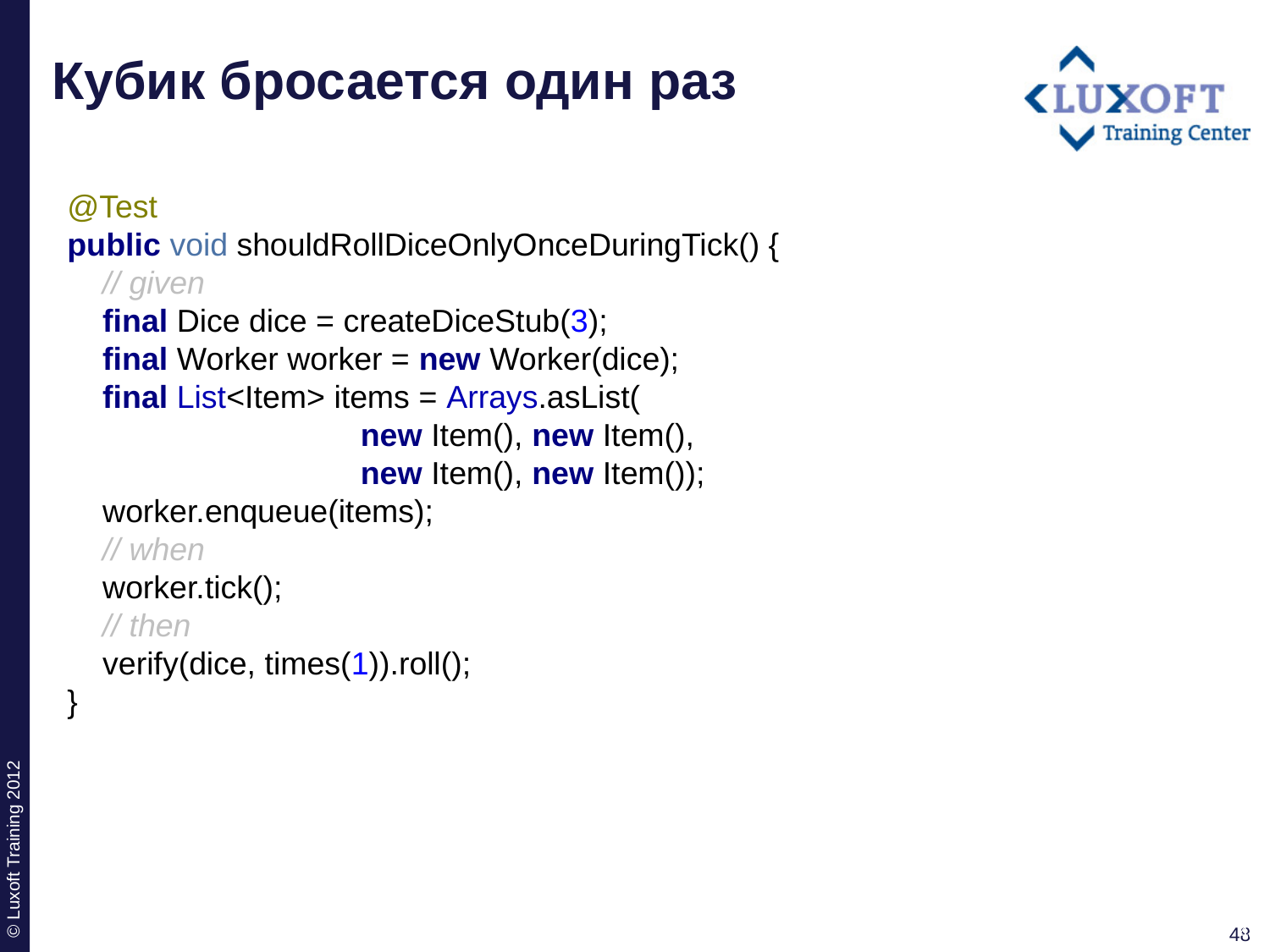

# Кубик бросается один раз
@Test
public void shouldRollDiceOnlyOnceDuringTick() {
    // given
    final Dice dice = createDiceStub(3);
    final Worker worker = new Worker(dice);
    final List<Item> items = Arrays.asList(
                                 new Item(), new Item(),
                                 new Item(), new Item());
    worker.enqueue(items);
    // when
    worker.tick();
    // then
    verify(dice, times(1)).roll();
}